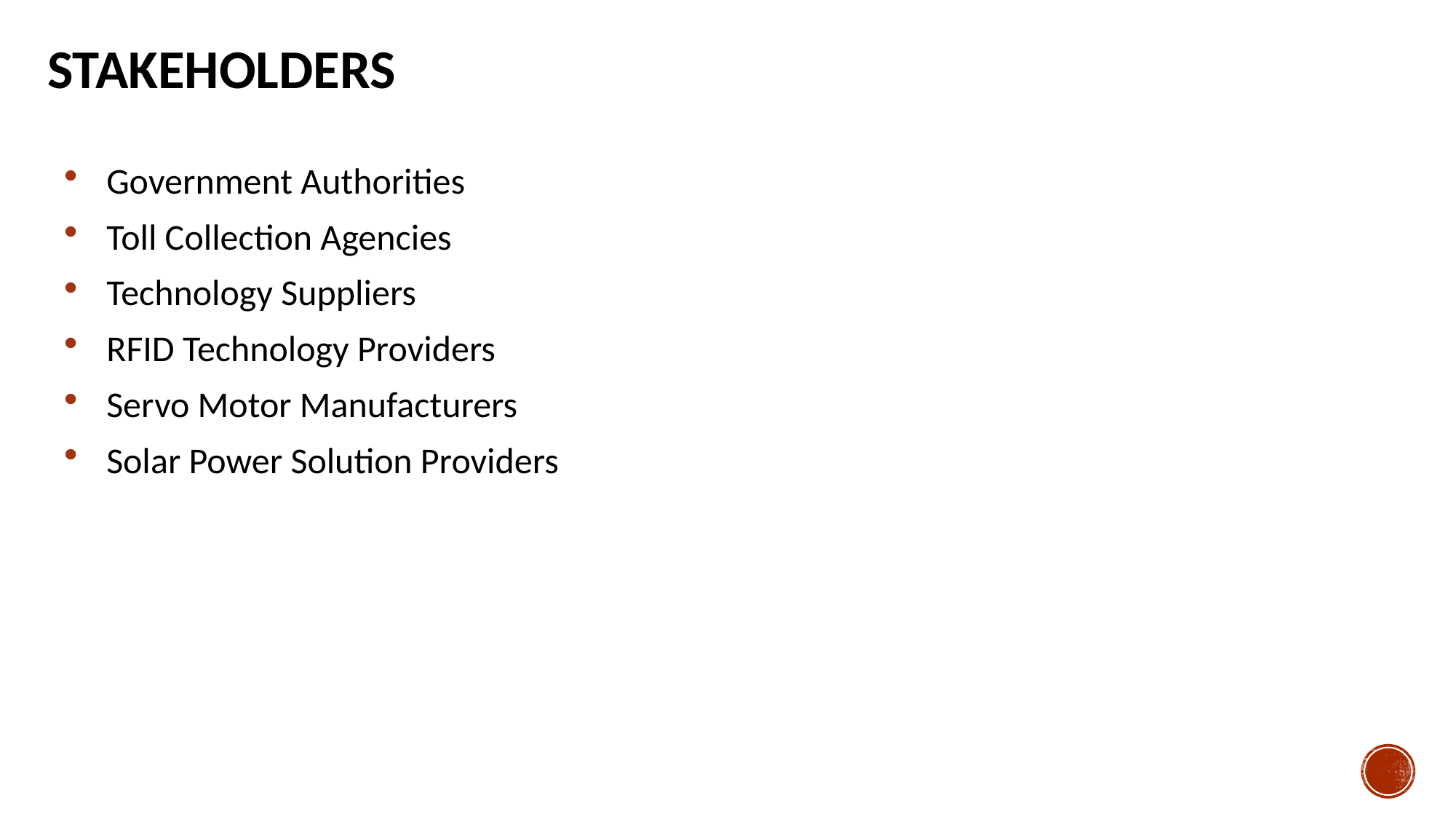

# Stakeholders
Government Authorities
Toll Collection Agencies
Technology Suppliers
RFID Technology Providers
Servo Motor Manufacturers
Solar Power Solution Providers